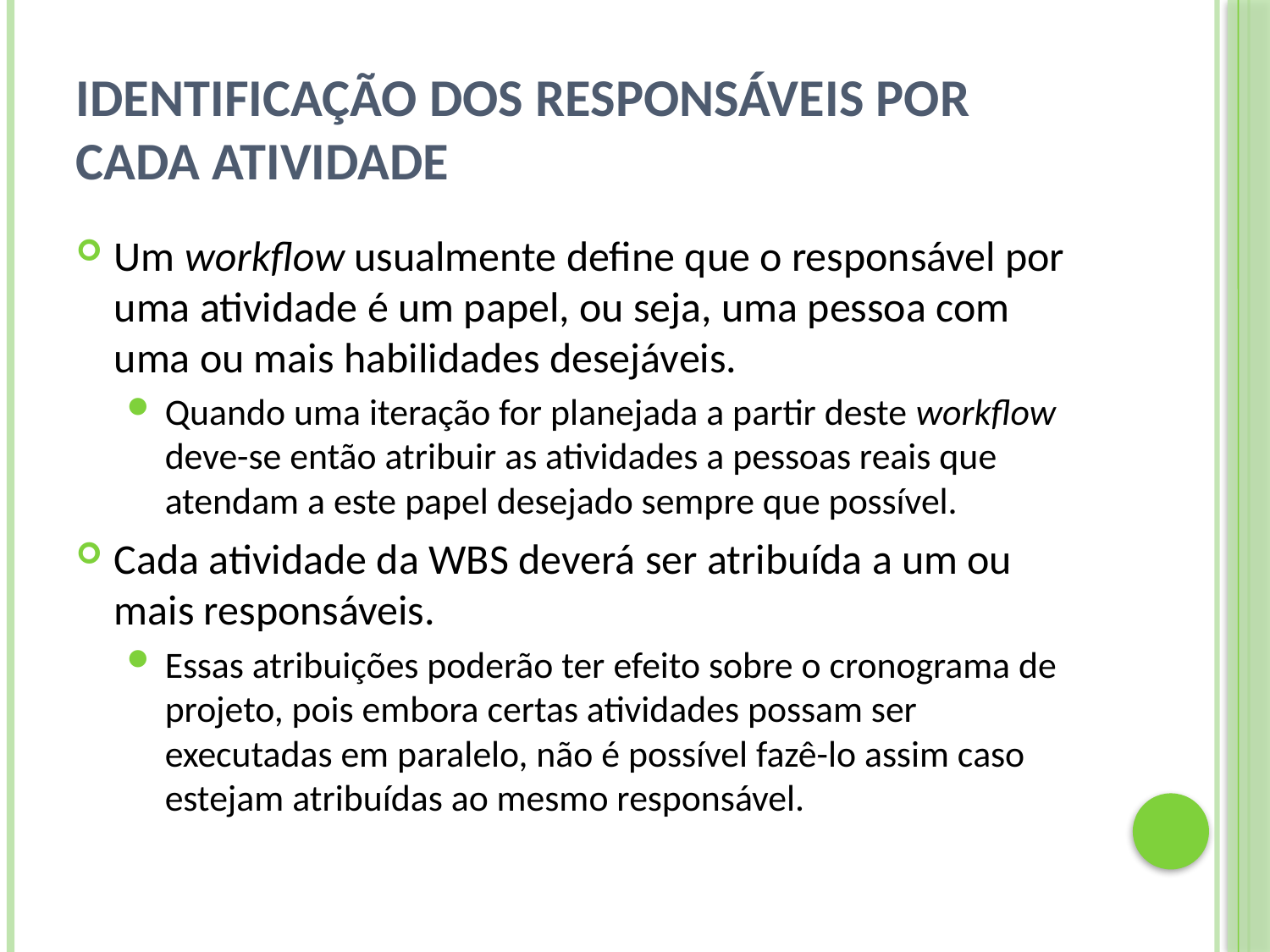

# Identificação dos Responsáveis por cada Atividade
Um workflow usualmente define que o responsável por uma atividade é um papel, ou seja, uma pessoa com uma ou mais habilidades desejáveis.
Quando uma iteração for planejada a partir deste workflow deve-se então atribuir as atividades a pessoas reais que atendam a este papel desejado sempre que possível.
Cada atividade da WBS deverá ser atribuída a um ou mais responsáveis.
Essas atribuições poderão ter efeito sobre o cronograma de projeto, pois embora certas atividades possam ser executadas em paralelo, não é possível fazê-lo assim caso estejam atribuídas ao mesmo responsável.